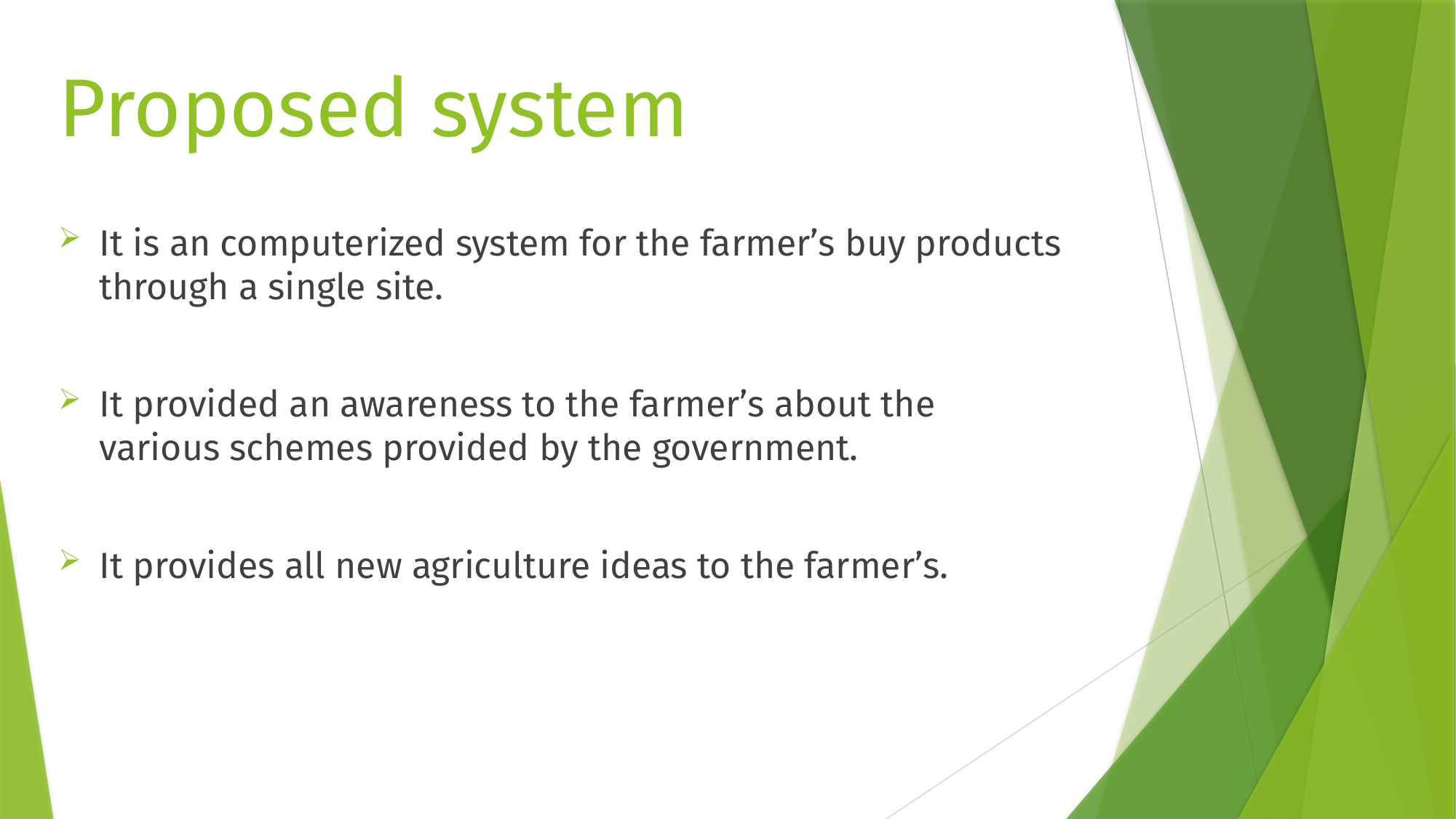

# Proposed system
It is an computerized system for the farmer’s buy products through a single site.

It provided an awareness to the farmer’s about the various schemes provided by the government.

It provides all new agriculture ideas to the farmer’s.